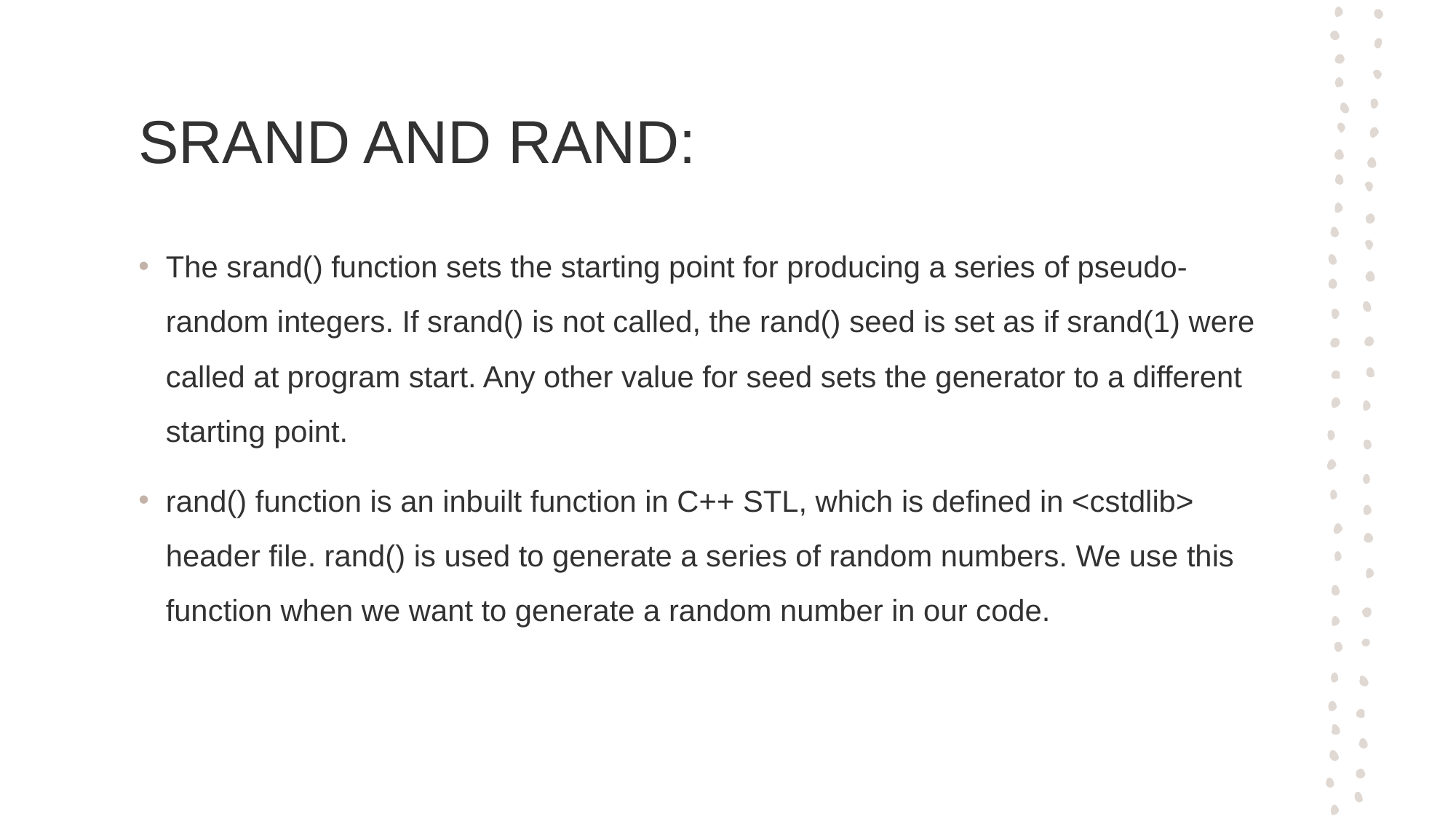

# SRAND AND RAND:
The srand() function sets the starting point for producing a series of pseudo-random integers. If srand() is not called, the rand() seed is set as if srand(1) were called at program start. Any other value for seed sets the generator to a different starting point.
rand() function is an inbuilt function in C++ STL, which is defined in <cstdlib> header file. rand() is used to generate a series of random numbers. We use this function when we want to generate a random number in our code.